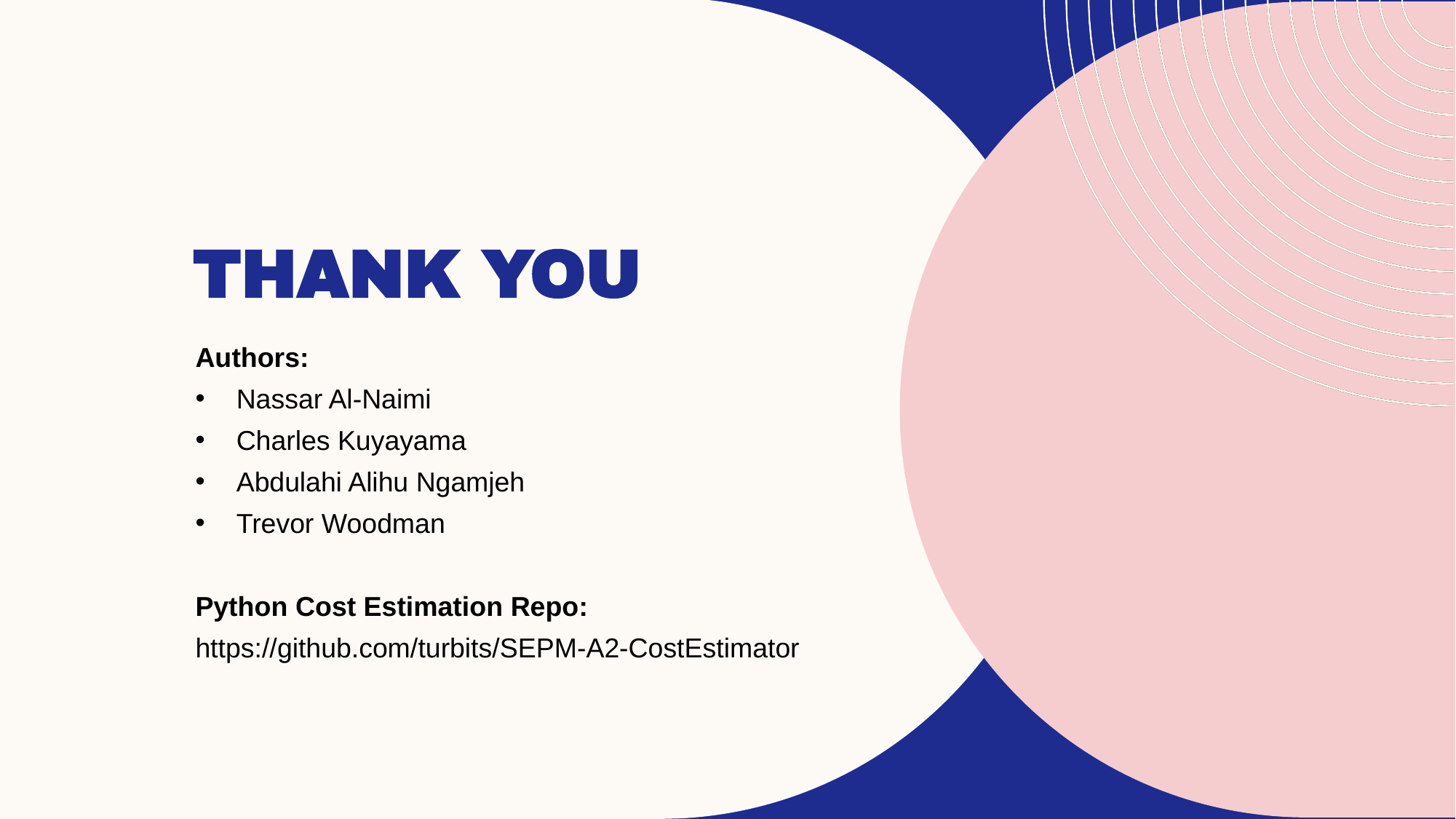

# THANK YOU
Authors:
Nassar Al-Naimi
Charles Kuyayama
Abdulahi Alihu Ngamjeh
Trevor Woodman

Python Cost Estimation Repo:
https://github.com/turbits/SEPM-A2-CostEstimator